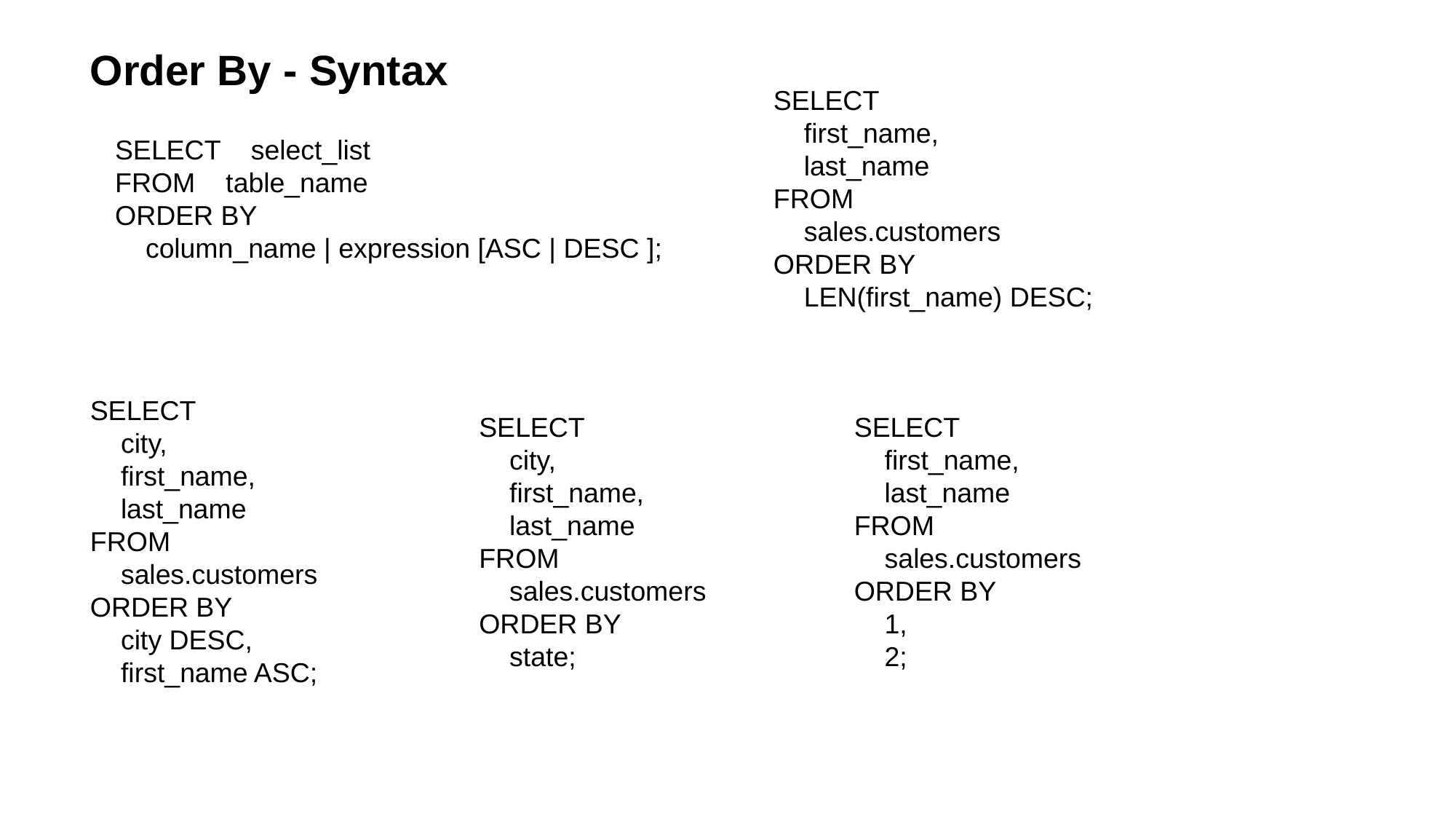

Order By - Syntax
SELECT
    first_name,
    last_name
FROM
    sales.customers
ORDER BY
    LEN(first_name) DESC;
SELECT    select_list
FROM    table_name
ORDER BY
    column_name | expression [ASC | DESC ];
SELECT
    city,
    first_name,
    last_name
FROM
    sales.customers
ORDER BY
    city DESC,
    first_name ASC;
SELECT
    city,
    first_name,
    last_name
FROM
    sales.customers
ORDER BY
    state;
SELECT
    first_name,
    last_name
FROM
    sales.customers
ORDER BY
    1,
    2;